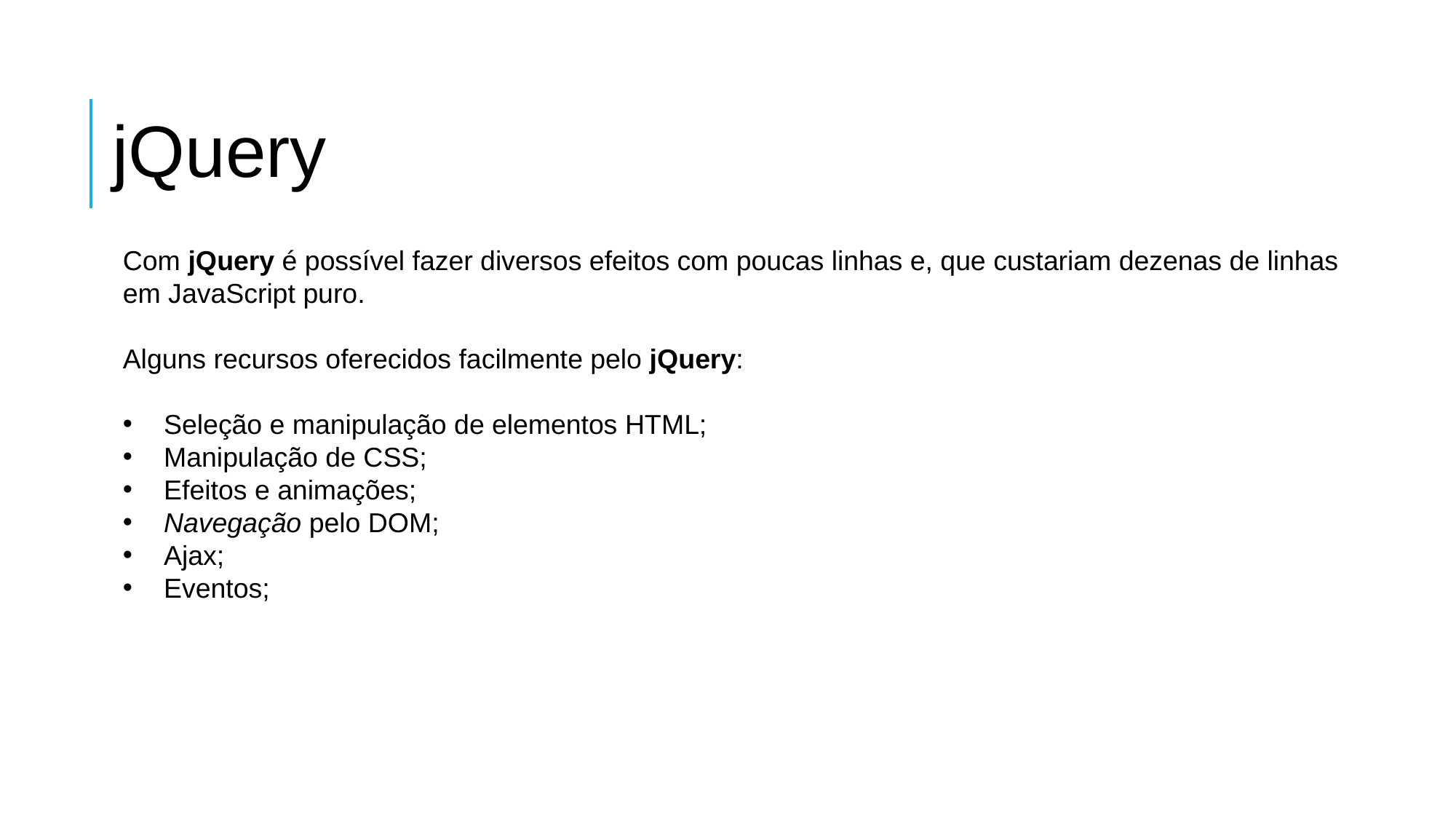

jQuery
Com jQuery é possível fazer diversos efeitos com poucas linhas e, que custariam dezenas de linhas em JavaScript puro.

Alguns recursos oferecidos facilmente pelo jQuery:

Seleção e manipulação de elementos HTML;
Manipulação de CSS;
Efeitos e animações;
Navegação pelo DOM;
Ajax;
Eventos;